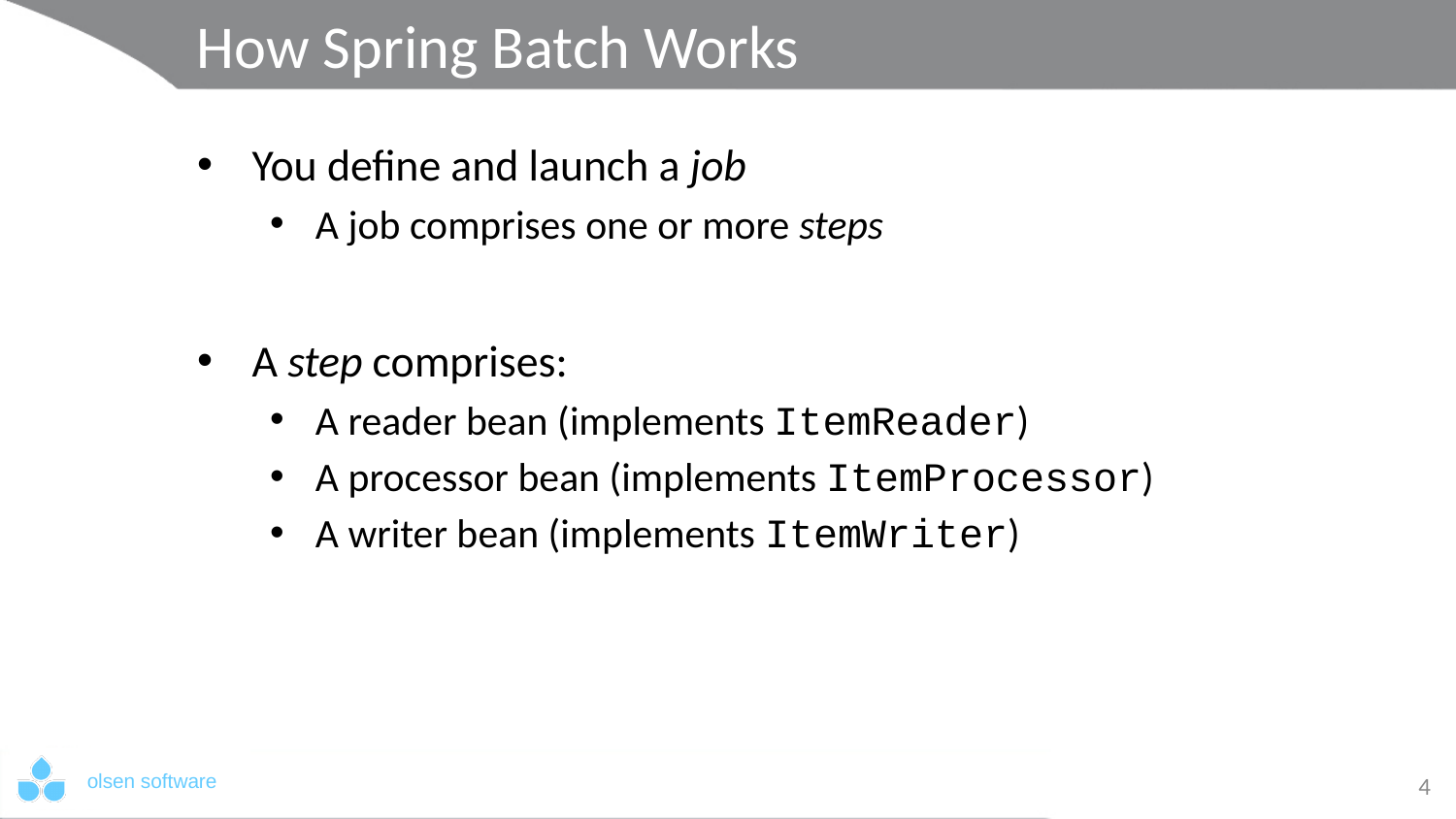

# How Spring Batch Works
You define and launch a job
A job comprises one or more steps

A step comprises:
A reader bean (implements ItemReader)
A processor bean (implements ItemProcessor)
A writer bean (implements ItemWriter)

4